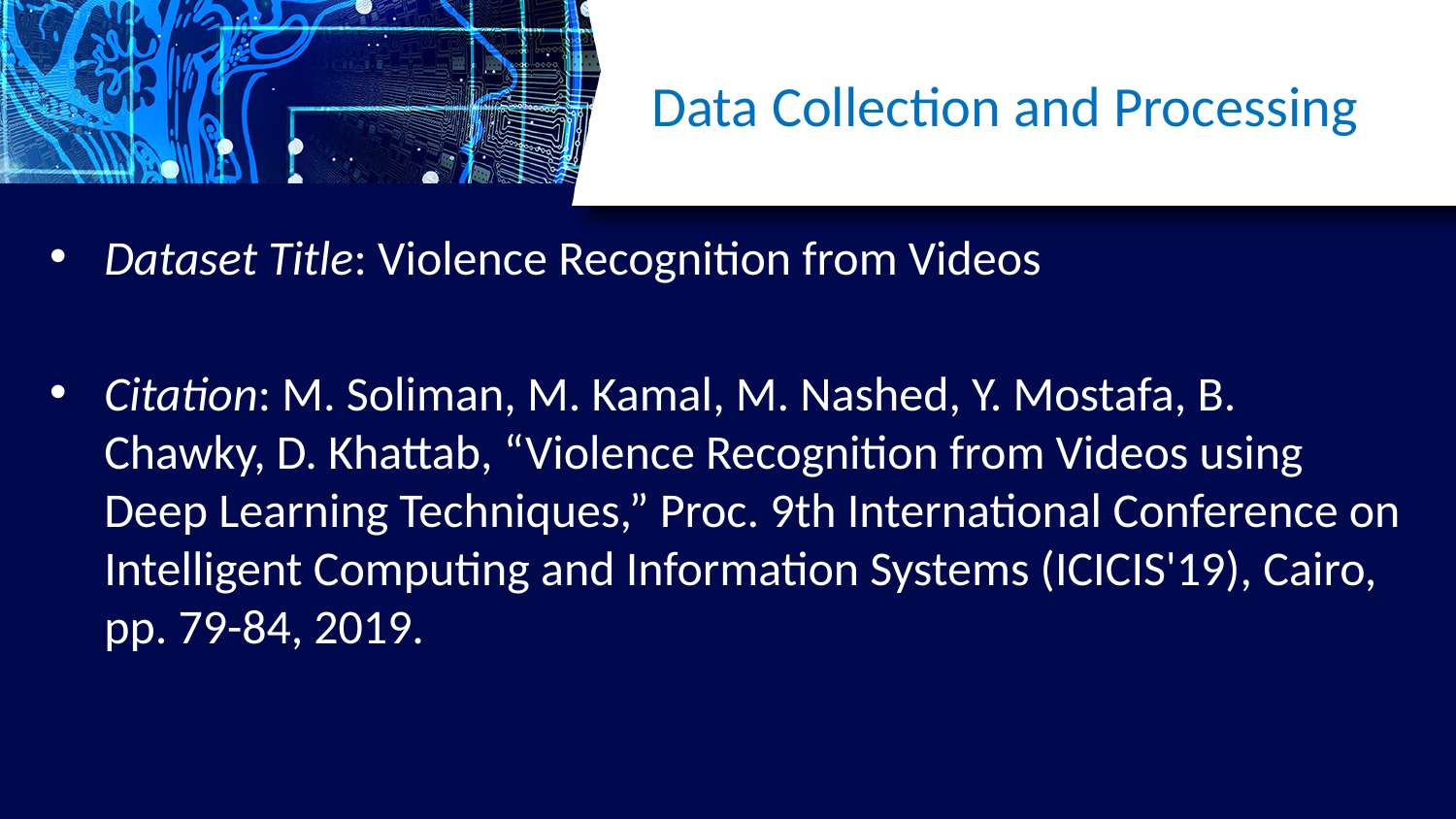

# Data Collection and Processing
Dataset Title: Violence Recognition from Videos

Citation: M. Soliman, M. Kamal, M. Nashed, Y. Mostafa, B. Chawky, D. Khattab, “Violence Recognition from Videos using Deep Learning Techniques,” Proc. 9th International Conference on Intelligent Computing and Information Systems (ICICIS'19), Cairo, pp. 79-84, 2019.